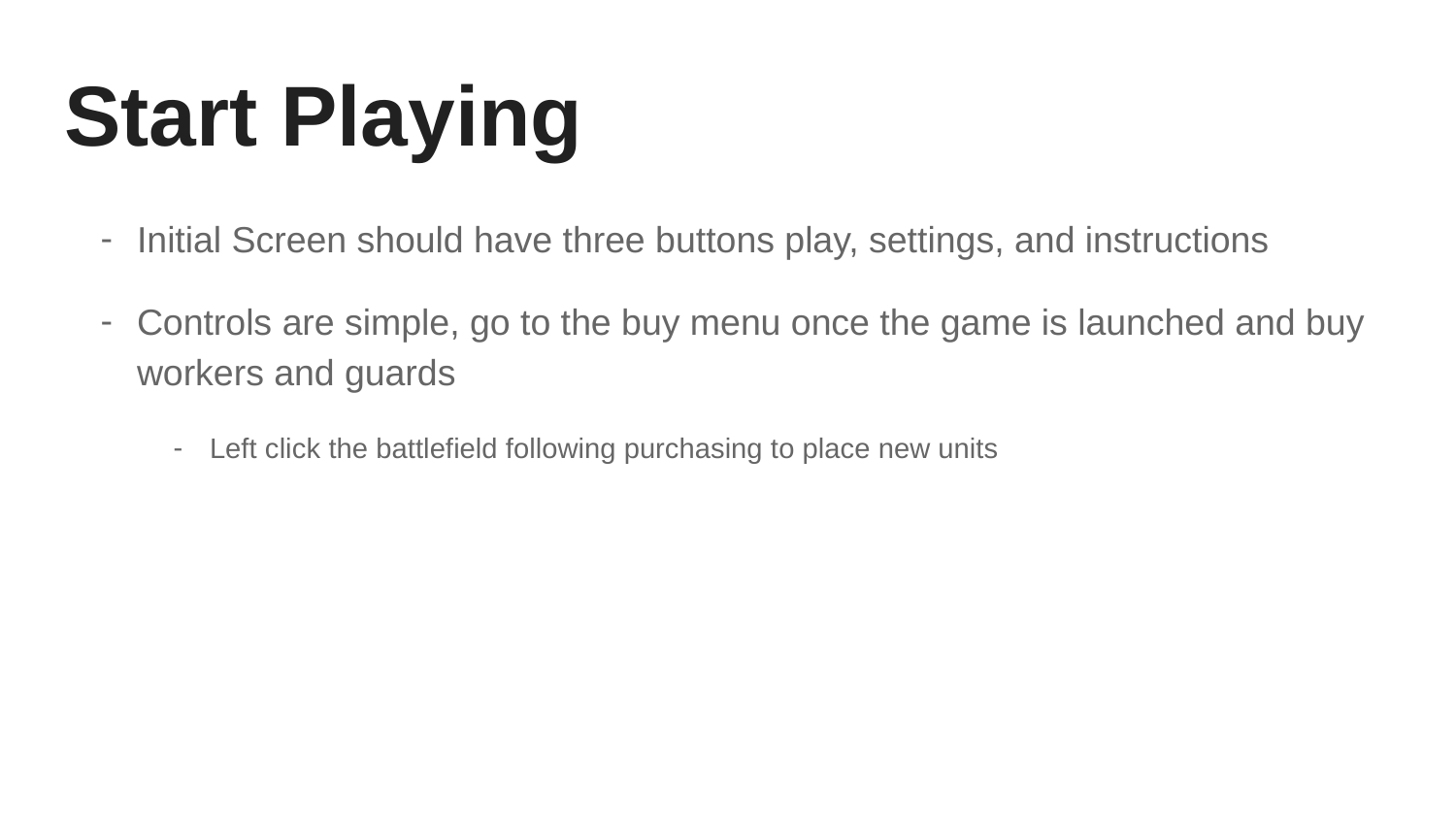

# Start Playing
Initial Screen should have three buttons play, settings, and instructions
Controls are simple, go to the buy menu once the game is launched and buy workers and guards
Left click the battlefield following purchasing to place new units